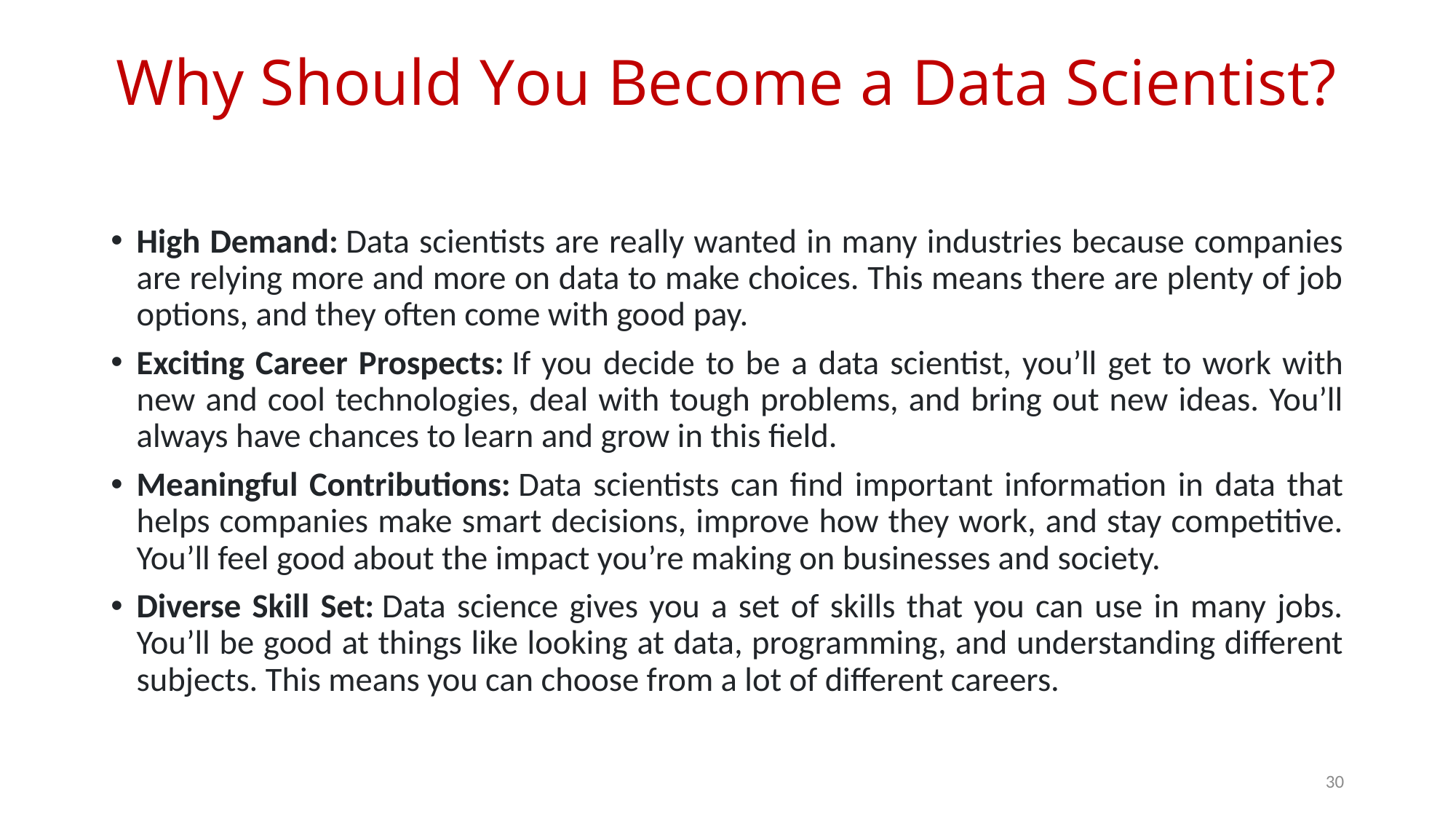

# Why Should You Become a Data Scientist?
High Demand: Data scientists are really wanted in many industries because companies are relying more and more on data to make choices. This means there are plenty of job options, and they often come with good pay.
Exciting Career Prospects: If you decide to be a data scientist, you’ll get to work with new and cool technologies, deal with tough problems, and bring out new ideas. You’ll always have chances to learn and grow in this field.
Meaningful Contributions: Data scientists can find important information in data that helps companies make smart decisions, improve how they work, and stay competitive. You’ll feel good about the impact you’re making on businesses and society.
Diverse Skill Set: Data science gives you a set of skills that you can use in many jobs. You’ll be good at things like looking at data, programming, and understanding different subjects. This means you can choose from a lot of different careers.

30